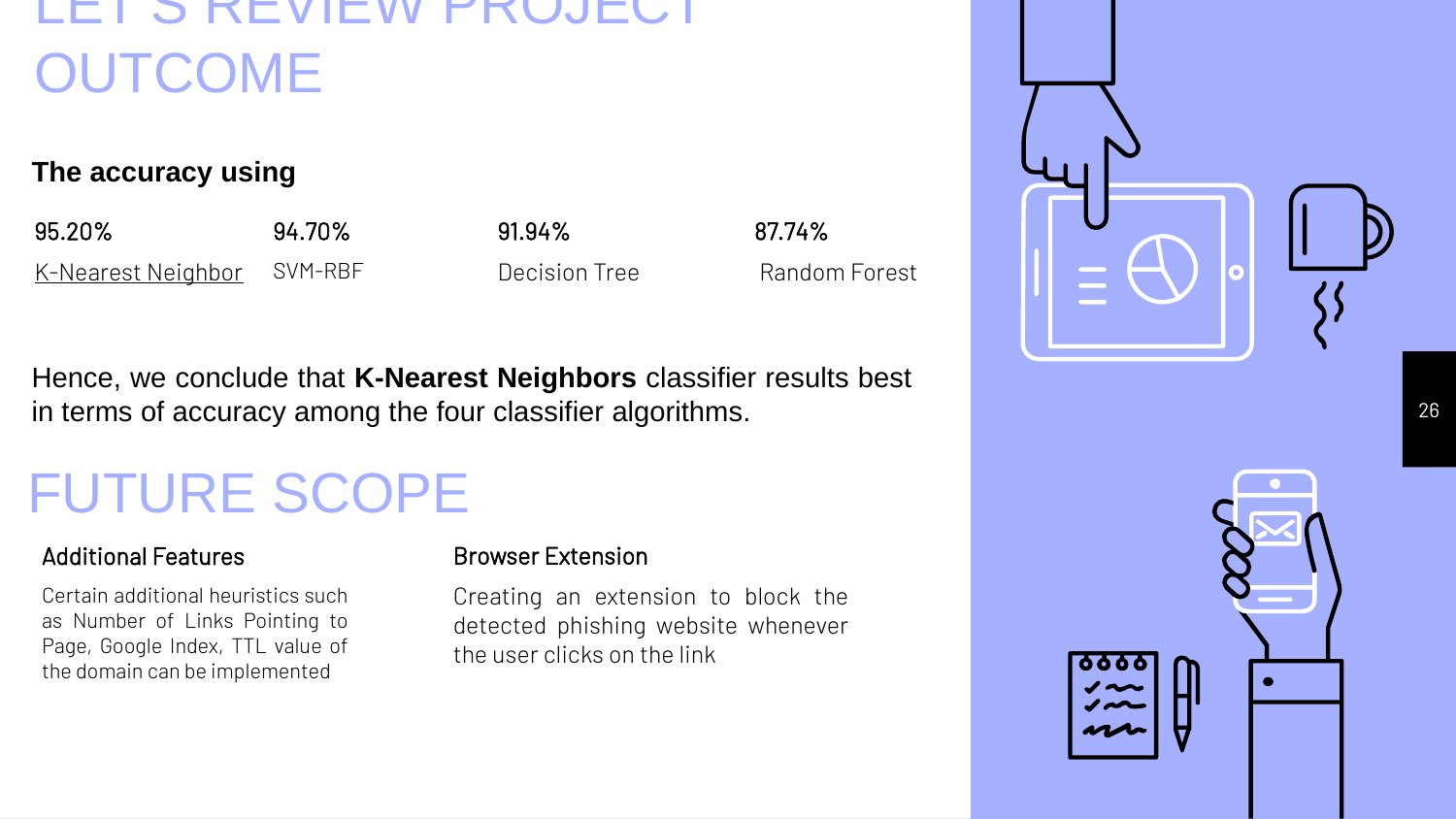

# LET’S REVIEW PROJECT OUTCOME
The accuracy using
95.20%
K-Nearest Neighbor
94.70%
SVM-RBF
91.94%
Decision Tree
87.74%
 Random Forest
26
Hence, we conclude that K-Nearest Neighbors classifier results best in terms of accuracy among the four classifier algorithms.
FUTURE SCOPE
Browser Extension
Creating an extension to block the detected phishing website whenever the user clicks on the link
Additional Features
Certain additional heuristics such as Number of Links Pointing to Page, Google Index, TTL value of the domain can be implemented